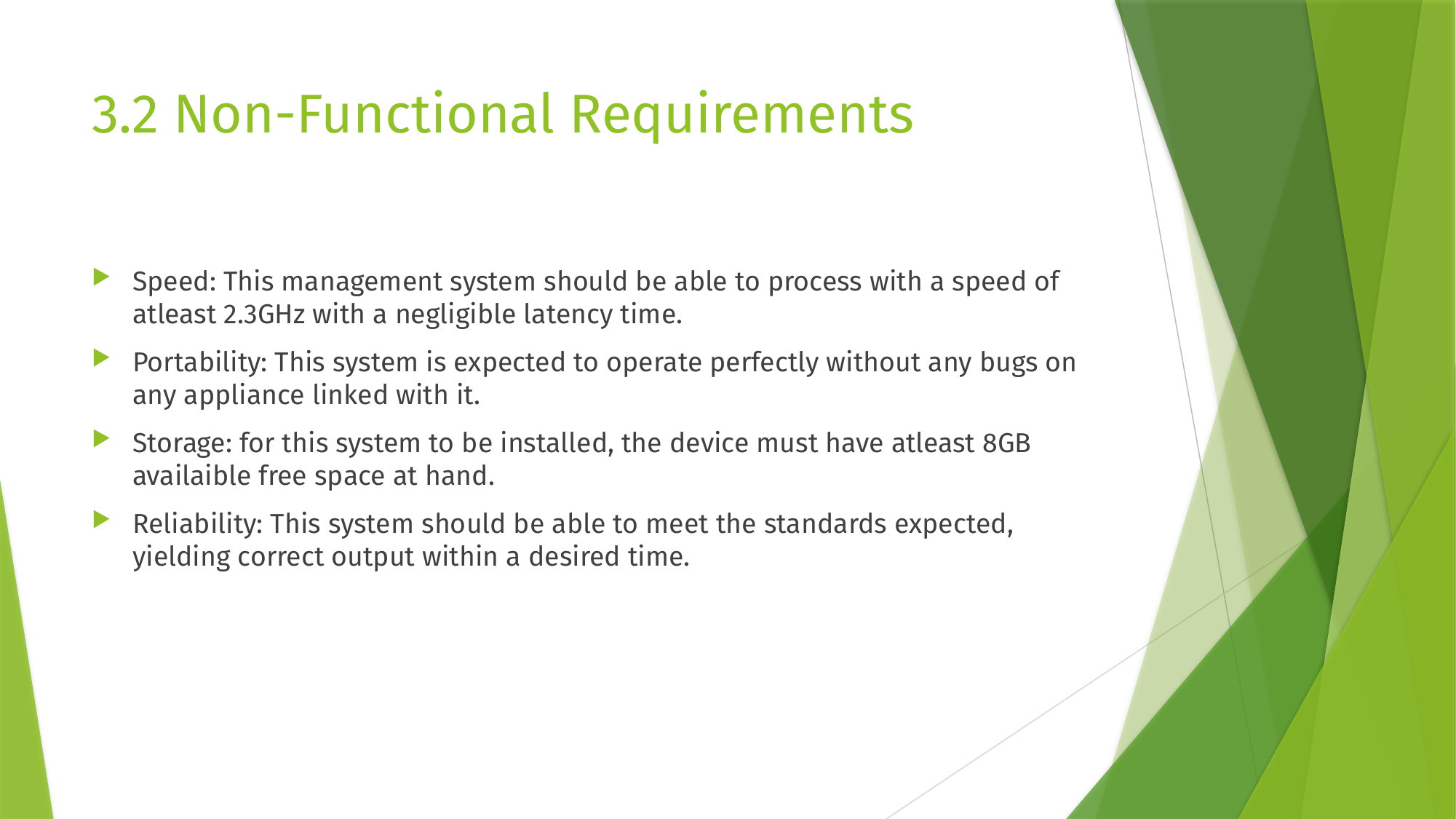

# 3.2 Non-Functional Requirements
Speed: This management system should be able to process with a speed of atleast 2.3GHz with a negligible latency time.
Portability: This system is expected to operate perfectly without any bugs on any appliance linked with it.
Storage: for this system to be installed, the device must have atleast 8GB availaible free space at hand.
Reliability: This system should be able to meet the standards expected, yielding correct output within a desired time.